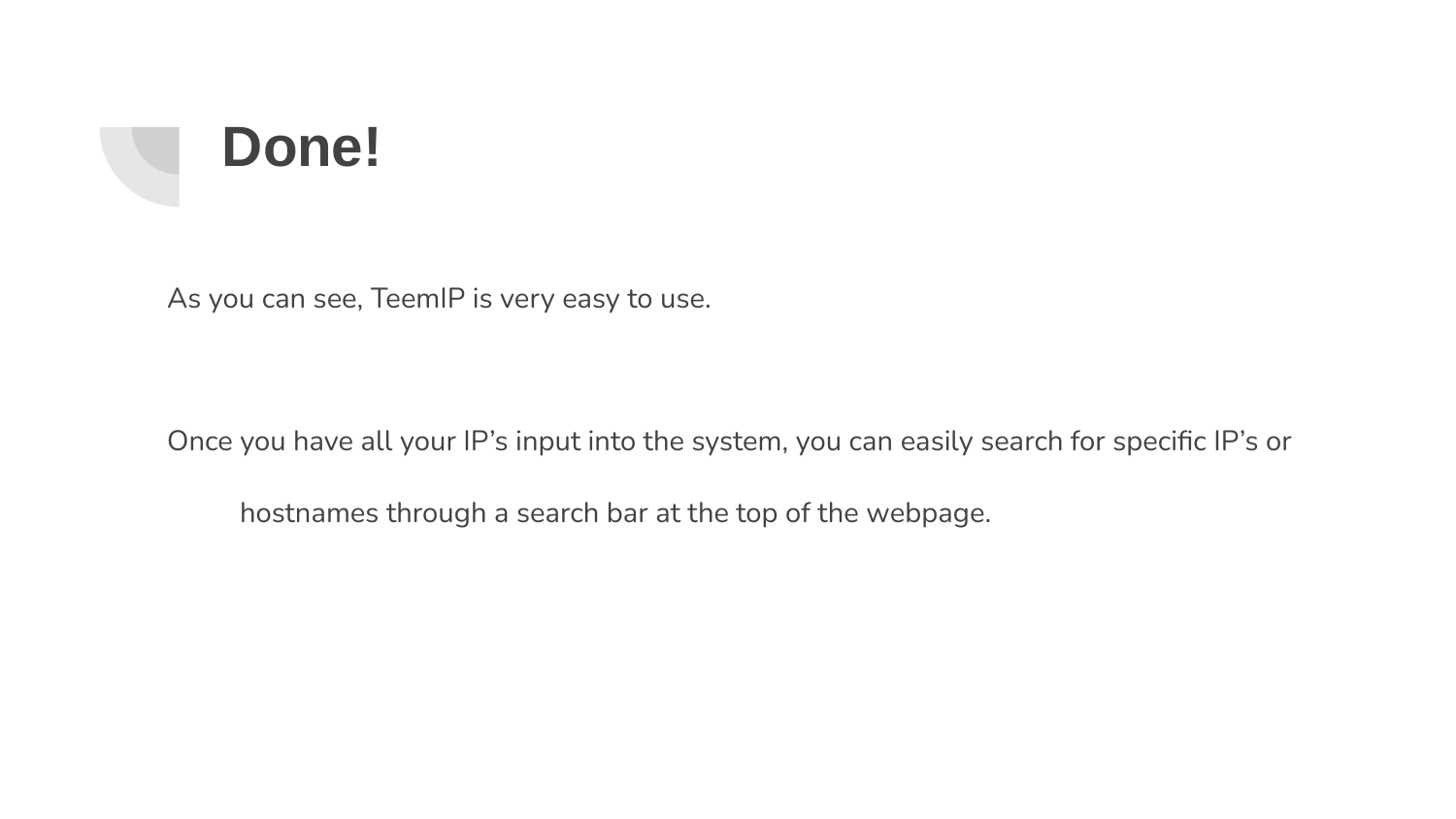

# Done!
As you can see, TeemIP is very easy to use.

Once you have all your IP’s input into the system, you can easily search for specific IP’s or
hostnames through a search bar at the top of the webpage.